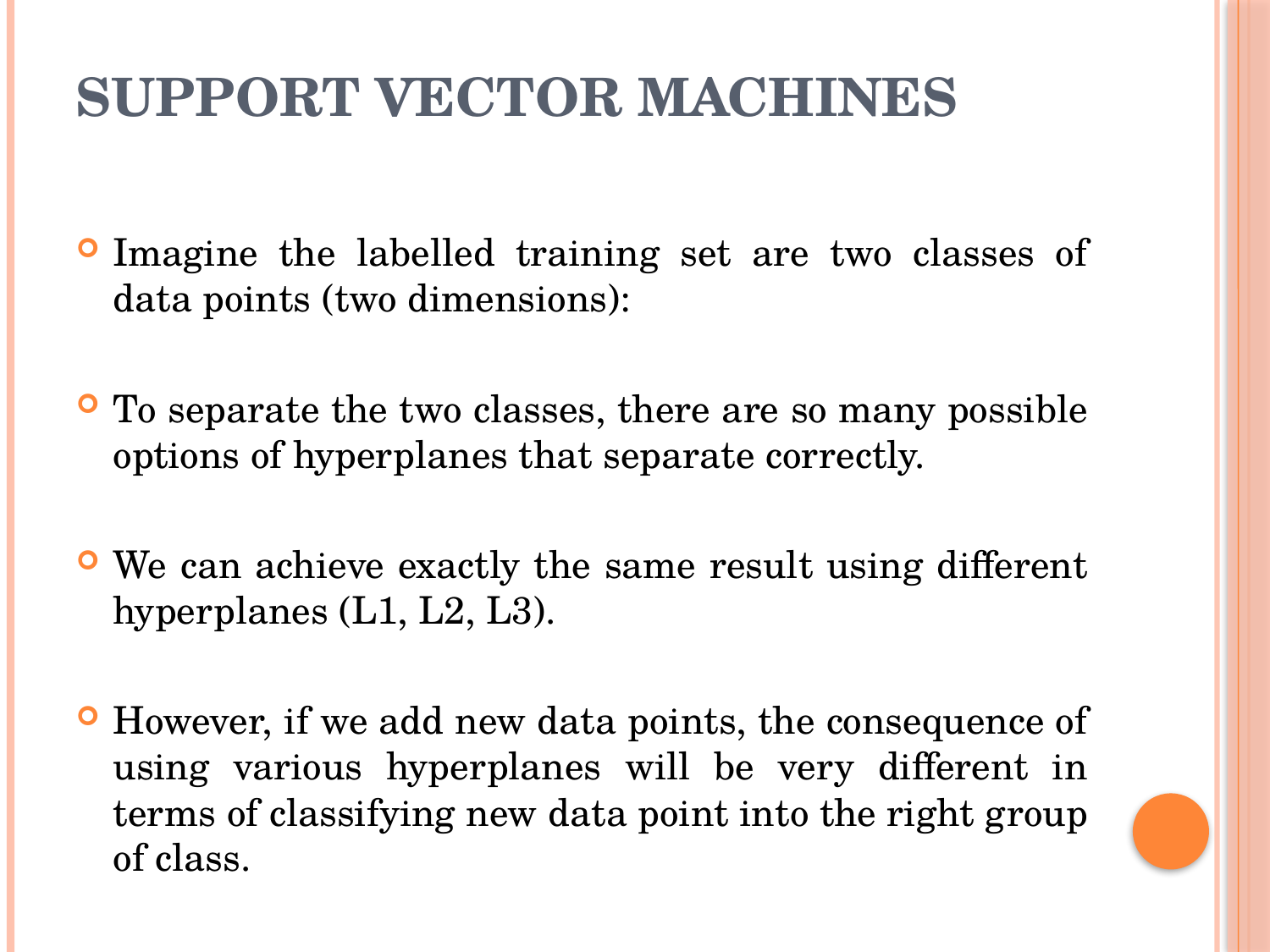

# Support Vector Machines
Imagine the labelled training set are two classes of data points (two dimensions):

To separate the two classes, there are so many possible options of hyperplanes that separate correctly.

We can achieve exactly the same result using different hyperplanes (L1, L2, L3).

However, if we add new data points, the consequence of using various hyperplanes will be very different in terms of classifying new data point into the right group of class.